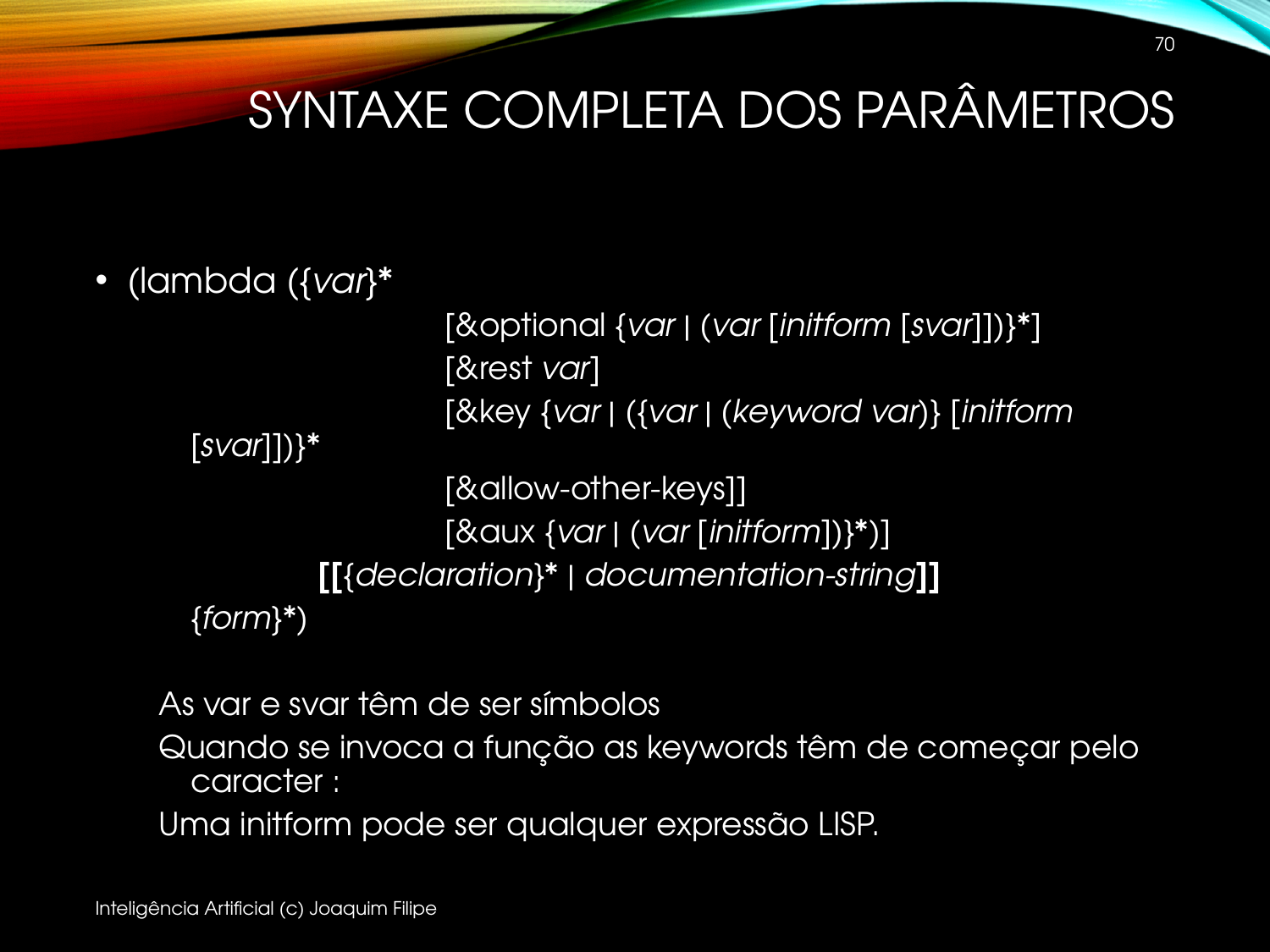

70
# Syntaxe completa dos parâmetros
(lambda ({var}*
			[&optional {var | (var [initform [svar]])}*]
			[&rest var]
			[&key {var | ({var | (keyword var)} [initform [svar]])}*
			[&allow-other-keys]]
			[&aux {var | (var [initform])}*)]
		[[{declaration}* | documentation-string]]
	{form}*)

As var e svar têm de ser símbolos
Quando se invoca a função as keywords têm de começar pelo caracter :
Uma initform pode ser qualquer expressão LISP.
Inteligência Artificial (c) Joaquim Filipe